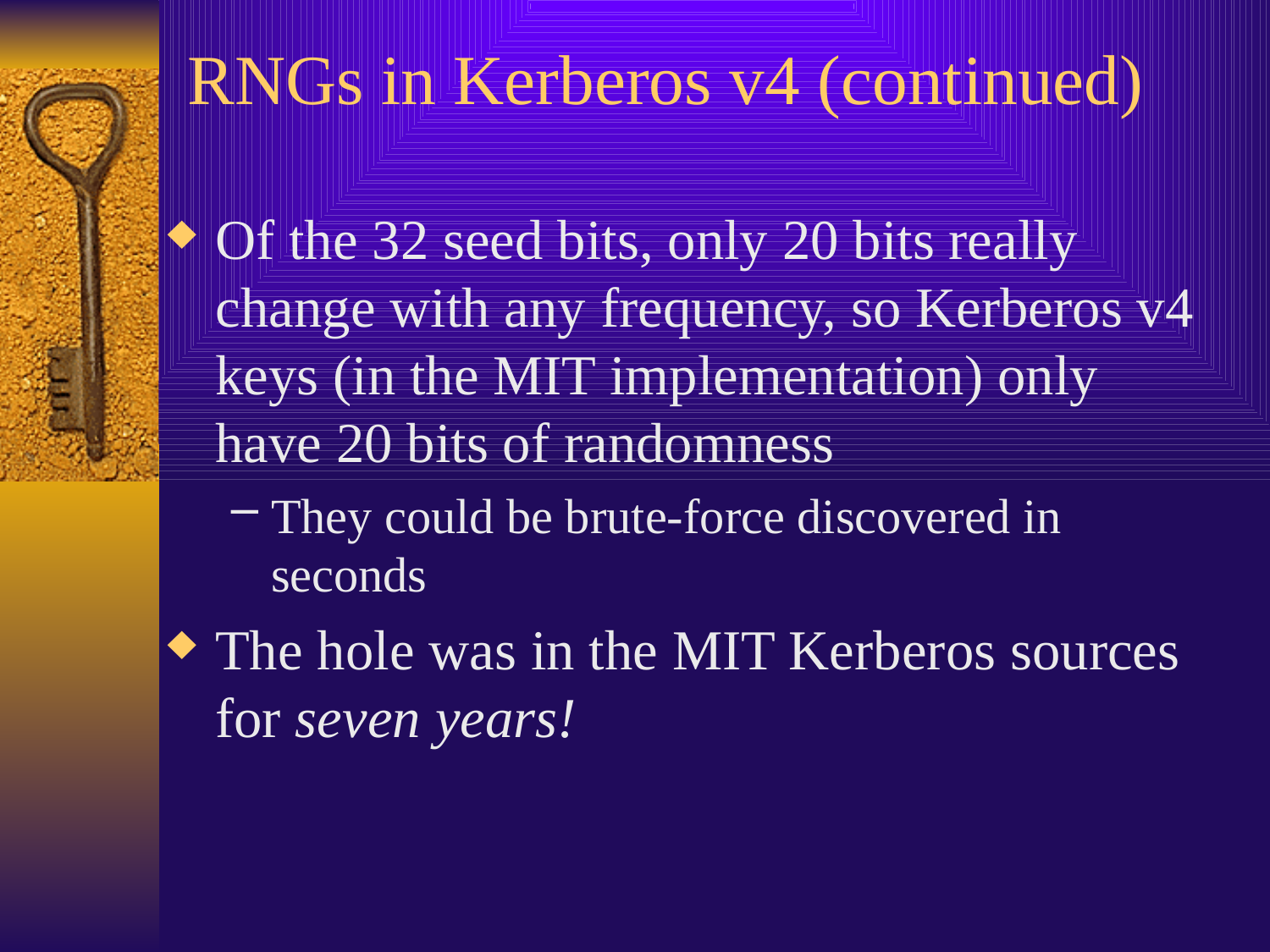

# RNGs in Kerberos v4 (continued)
Of the 32 seed bits, only 20 bits really change with any frequency, so Kerberos v4 keys (in the MIT implementation) only have 20 bits of randomness
They could be brute-force discovered in seconds
The hole was in the MIT Kerberos sources for seven years!